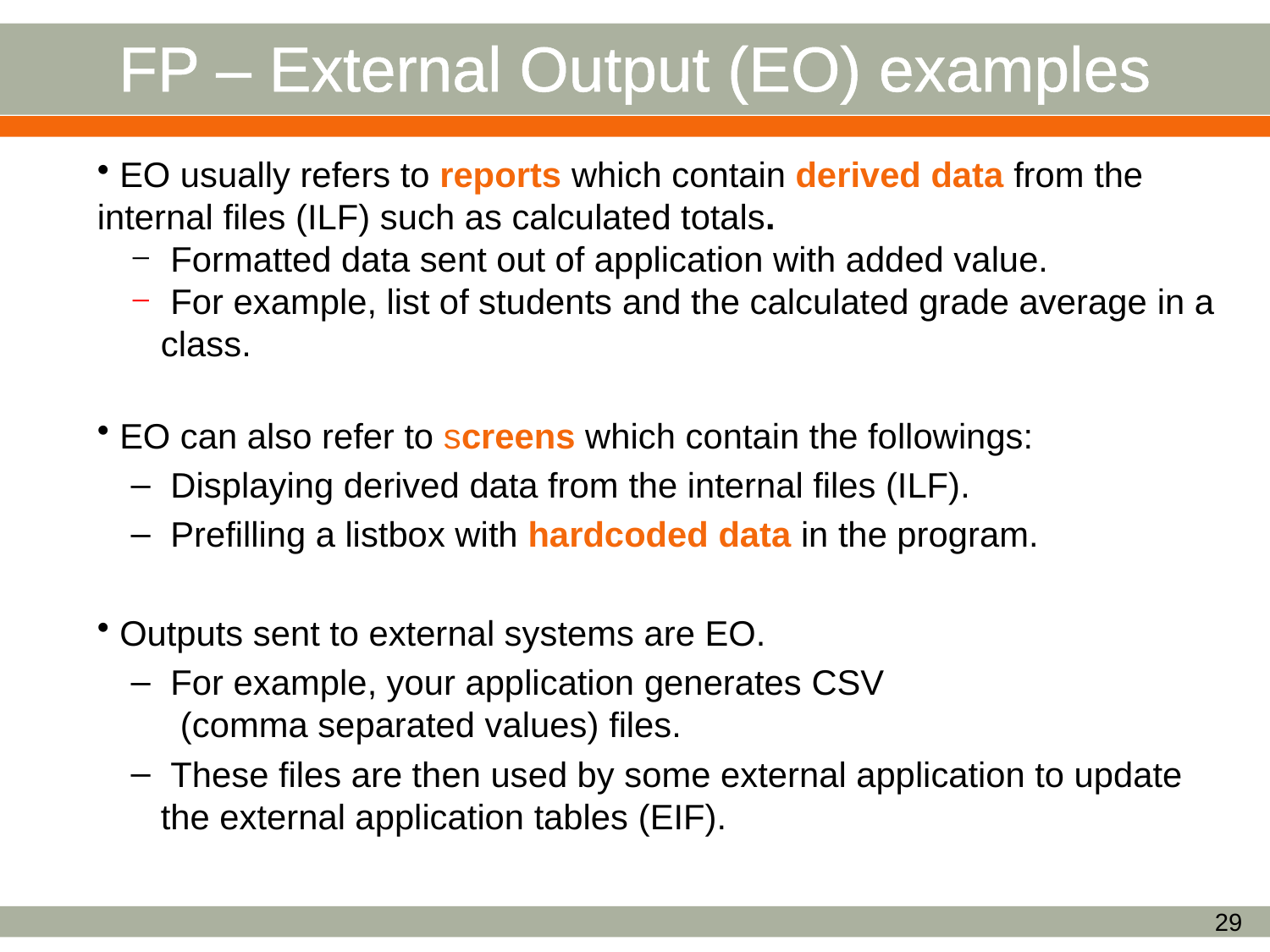

# FP – External Output (EO) examples
 EO usually refers to reports which contain derived data from the internal files (ILF) such as calculated totals.
 Formatted data sent out of application with added value.
 For example, list of students and the calculated grade average in a class.

 EO can also refer to screens which contain the followings:
 Displaying derived data from the internal files (ILF).
 Prefilling a listbox with hardcoded data in the program.

 Outputs sent to external systems are EO.
 For example, your application generates CSV
  (comma separated values) files.
 These files are then used by some external application to update the external application tables (EIF).
29